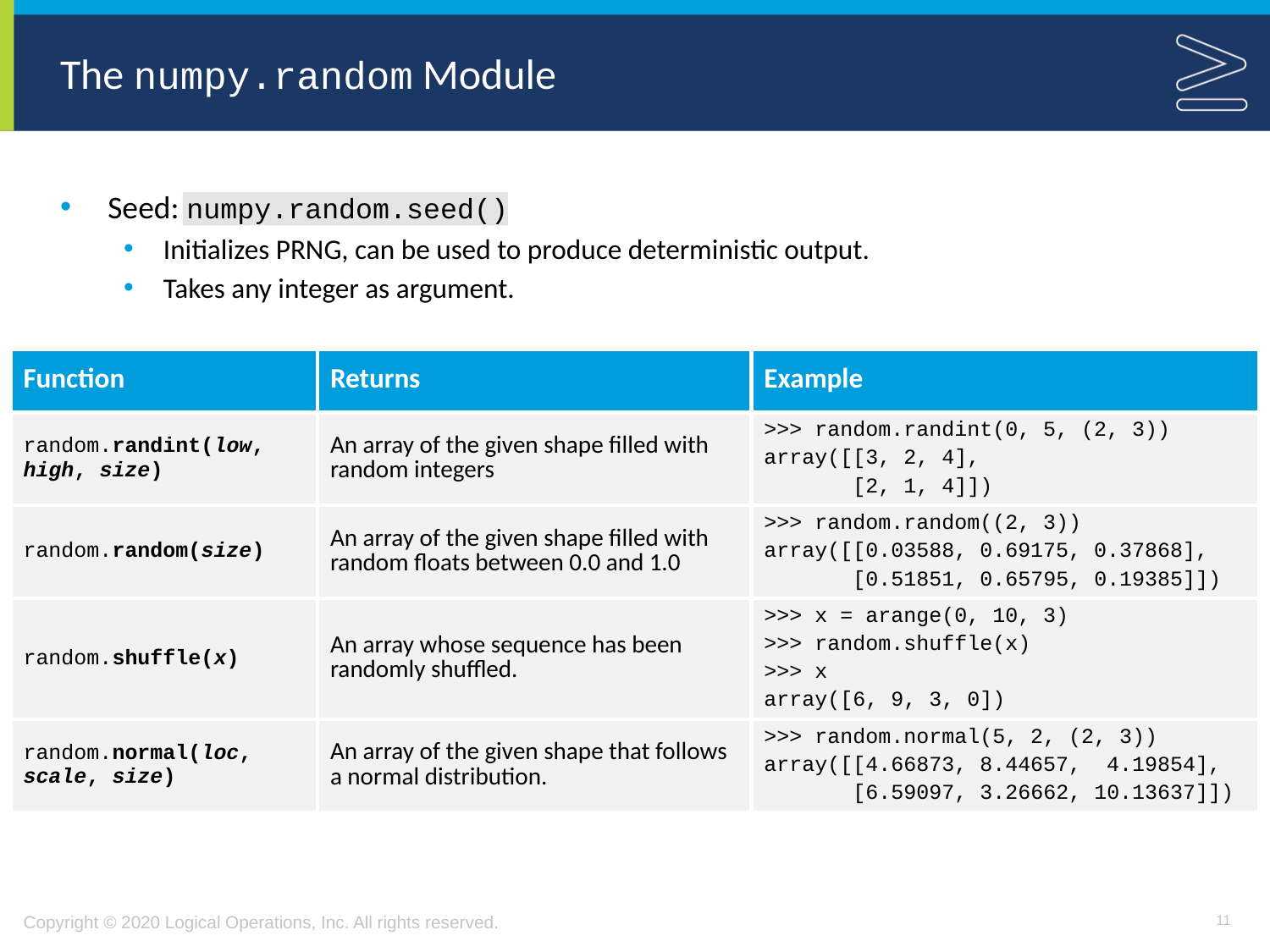

# The numpy.random Module
Seed: numpy.random.seed()
Initializes PRNG, can be used to produce deterministic output.
Takes any integer as argument.

| Function | Returns | Example |
| --- | --- | --- |
| random.randint(low, high, size) | An array of the given shape filled with random integers | >>> random.randint(0, 5, (2, 3)) array([[3, 2, 4], [2, 1, 4]]) |
| random.random(size) | An array of the given shape filled with random floats between 0.0 and 1.0 | >>> random.random((2, 3)) array([[0.03588, 0.69175, 0.37868], [0.51851, 0.65795, 0.19385]]) |
| random.shuffle(x) | An array whose sequence has been randomly shuffled. | >>> x = arange(0, 10, 3) >>> random.shuffle(x) >>> x array([6, 9, 3, 0]) |
| random.normal(loc, scale, size) | An array of the given shape that follows a normal distribution. | >>> random.normal(5, 2, (2, 3)) array([[4.66873, 8.44657, 4.19854], [6.59097, 3.26662, 10.13637]]) |
11